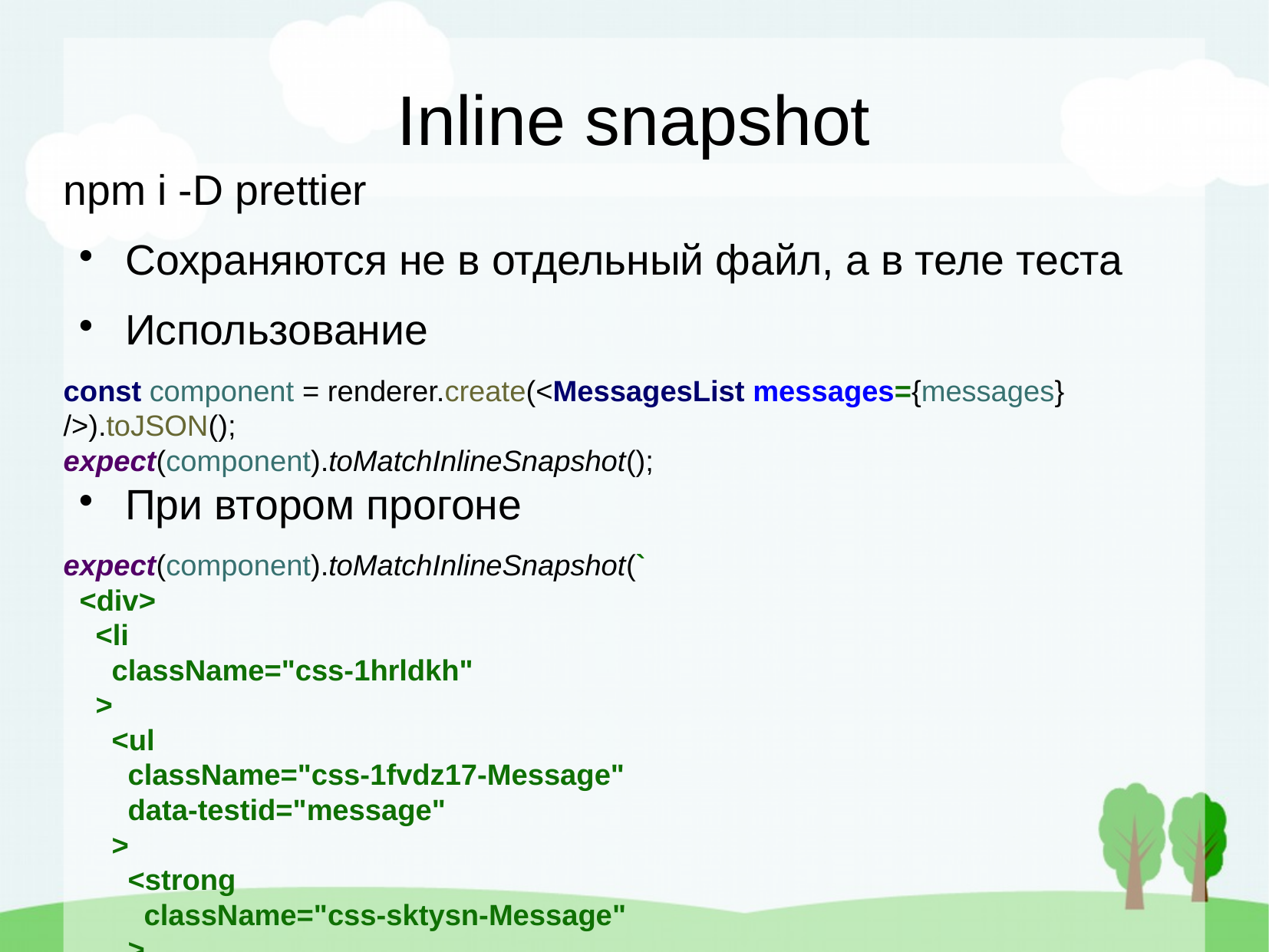

Inline snapshot
npm i -D prettier
Сохраняются не в отдельный файл, а в теле теста
Использование
const component = renderer.create(<MessagesList messages={messages} />).toJSON();
expect(component).toMatchInlineSnapshot();
При втором прогоне
expect(component).toMatchInlineSnapshot(`
  <div>
    <li
      className="css-1hrldkh"
    >
      <ul
        className="css-1fvdz17-Message"
        data-testid="message"
      >
        <strong
          className="css-sktysn-Message"
        >